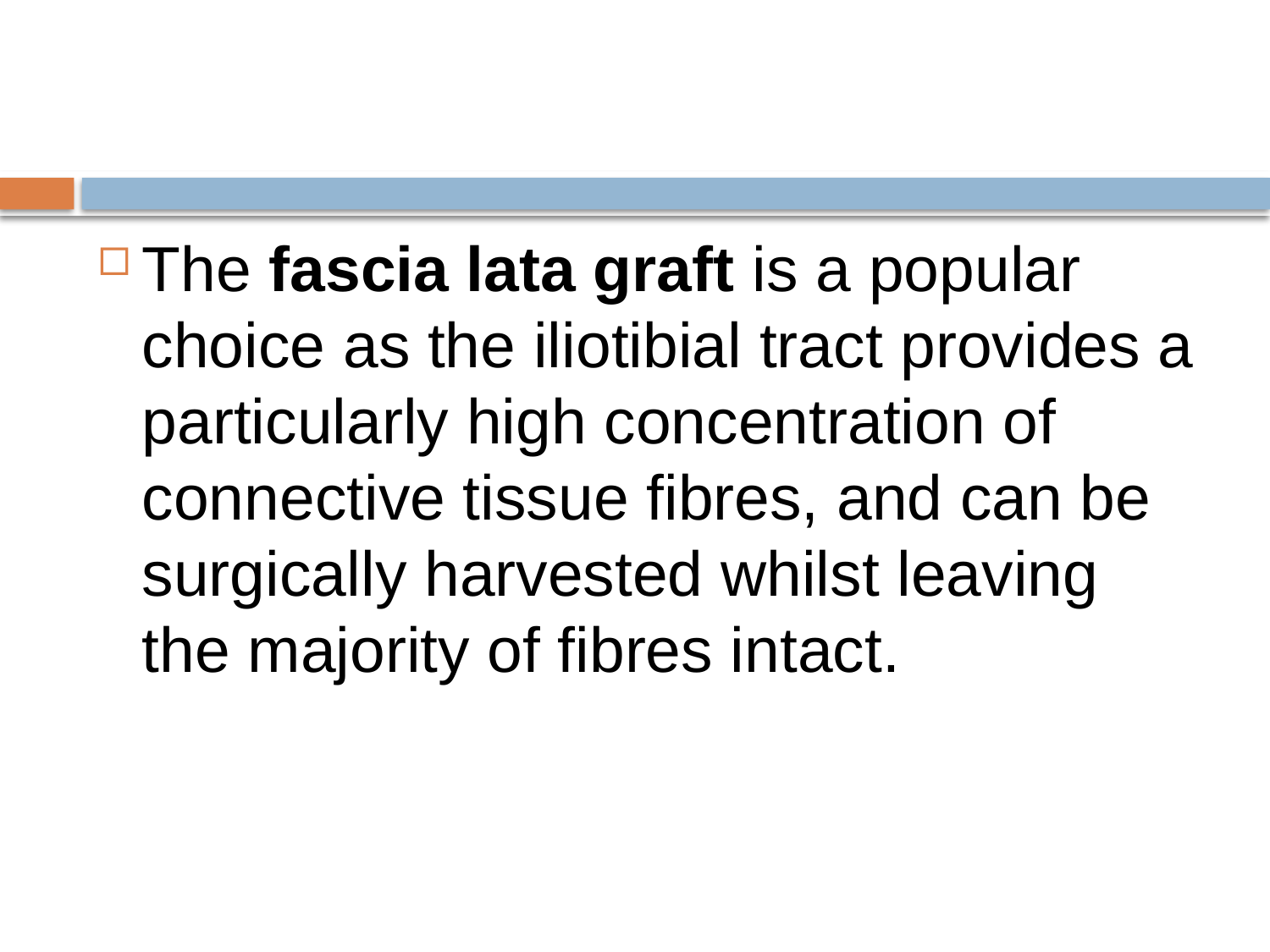

#
The fascia lata graft is a popular choice as the iliotibial tract provides a particularly high concentration of connective tissue fibres, and can be surgically harvested whilst leaving the majority of fibres intact.